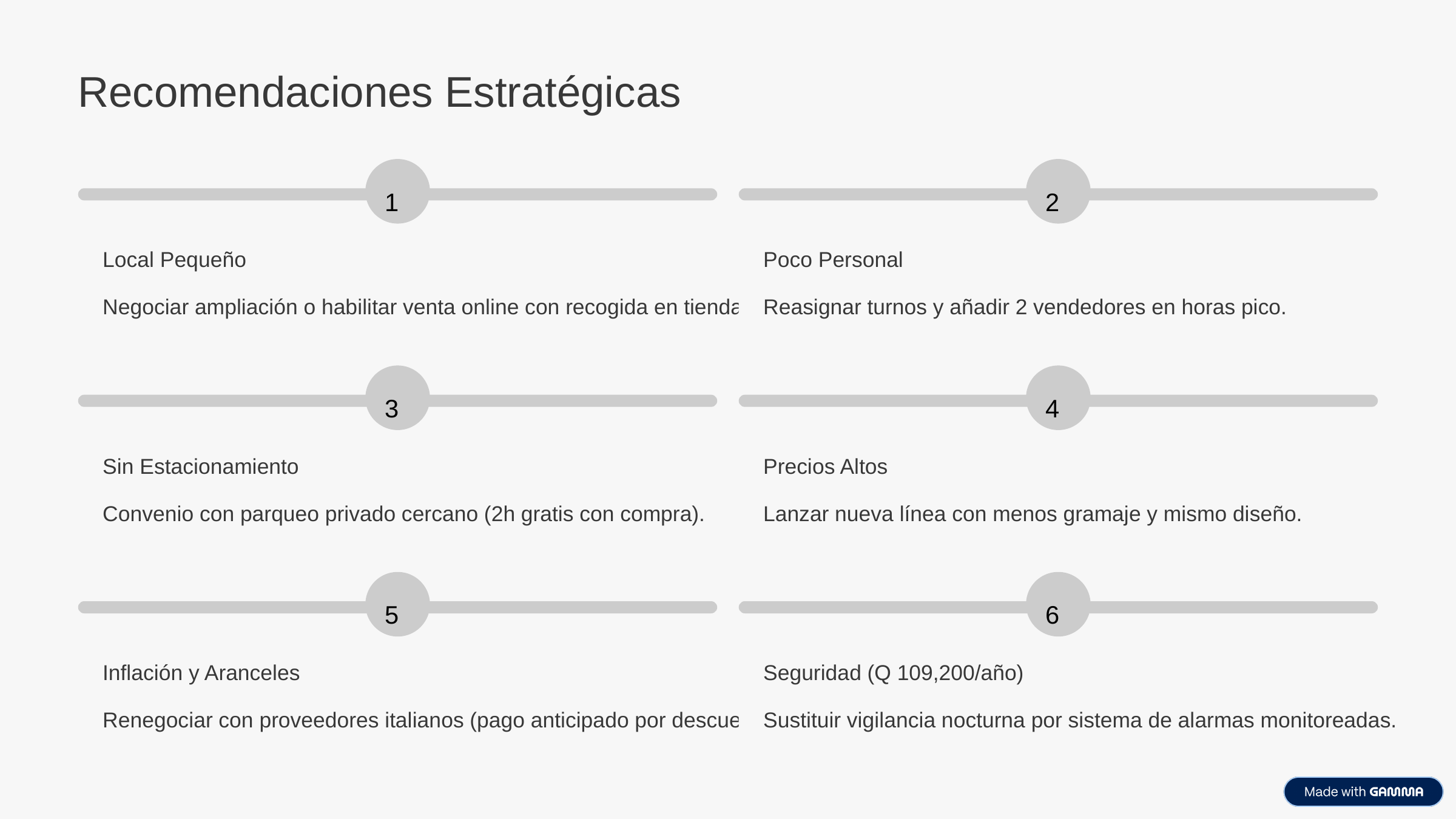

Recomendaciones Estratégicas

1
2

Local Pequeño
Poco Personal
Negociar ampliación o habilitar venta online con recogida en tienda.
Reasignar turnos y añadir 2 vendedores en horas pico.

3
4

Sin Estacionamiento
Precios Altos
Convenio con parqueo privado cercano (2h gratis con compra).
Lanzar nueva línea con menos gramaje y mismo diseño.

5
6

Inflación y Aranceles
Seguridad (Q 109,200/año)
Renegociar con proveedores italianos (pago anticipado por descuento).
Sustituir vigilancia nocturna por sistema de alarmas monitoreadas.